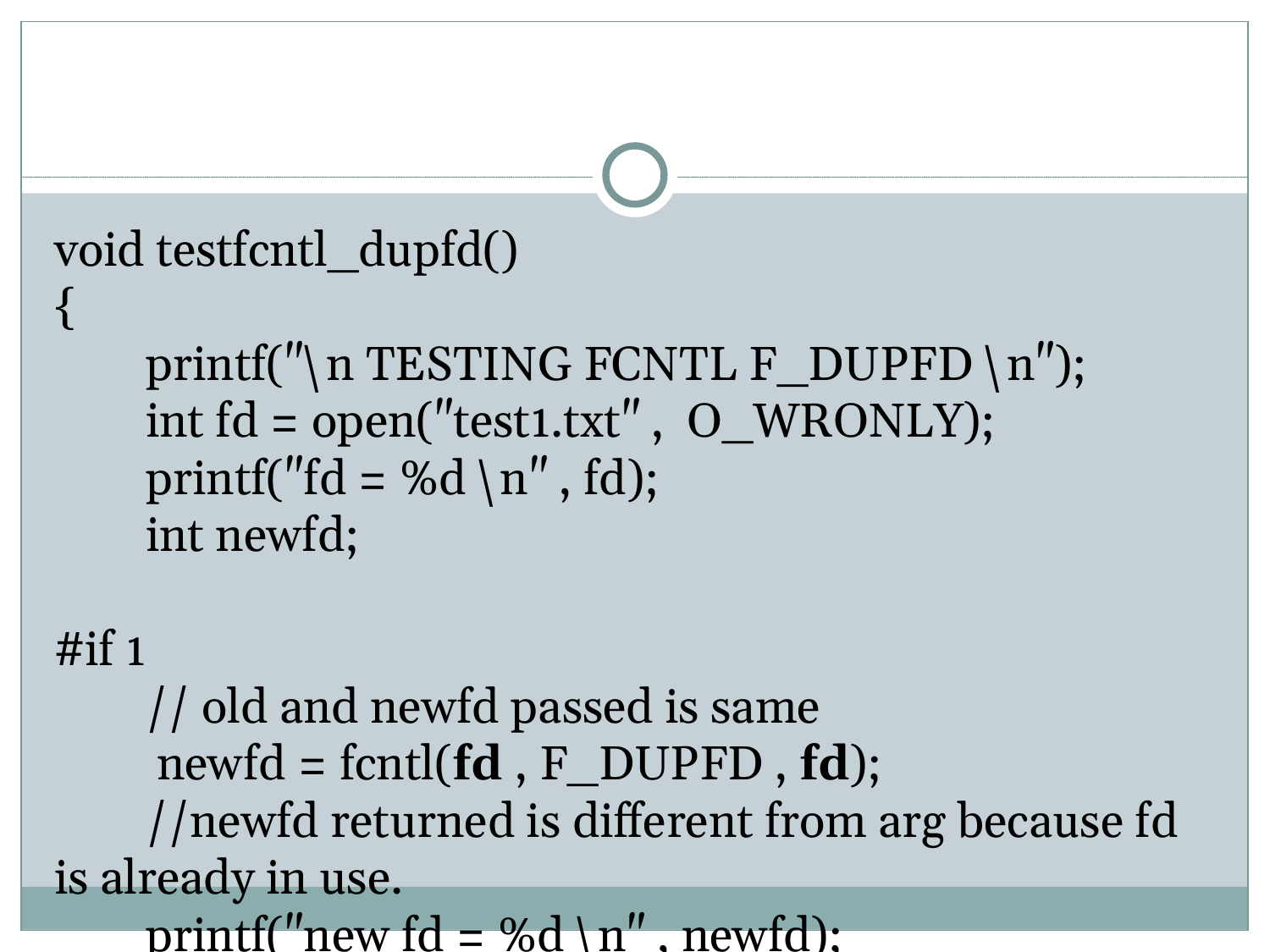

void testfcntl_dupfd()
{
        printf("\n TESTING FCNTL F_DUPFD \n");
        int fd = open("test1.txt" ,  O_WRONLY);
        printf("fd = %d \n" , fd);
        int newfd;

#if 1
        // old and newfd passed is same
         newfd = fcntl(fd , F_DUPFD , fd);
        //newfd returned is different from arg because fd is already in use.
        printf("new fd = %d \n" , newfd);
#else
        // old and newfd passed is different
         newfd = fcntl(fd , F_DUPFD , fd + 5);
       //newfd returned is same as specified as it is available.
        printf("new fd = %d \n" , newfd);

#endif
}